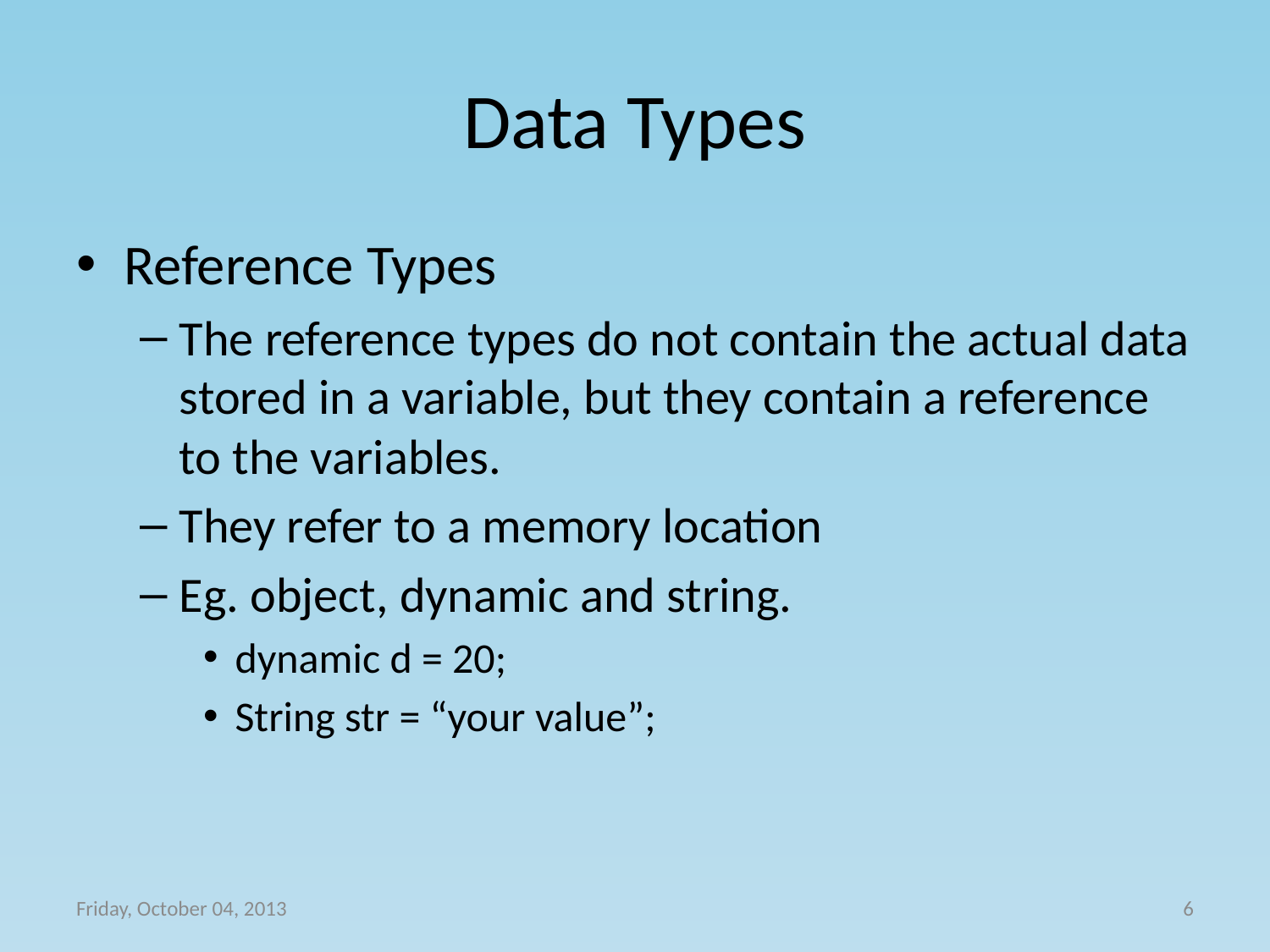

# Data Types
Reference Types
The reference types do not contain the actual data stored in a variable, but they contain a reference to the variables.
They refer to a memory location
Eg. object, dynamic and string.
dynamic d = 20;
String str = “your value”;
Friday, October 04, 2013
6